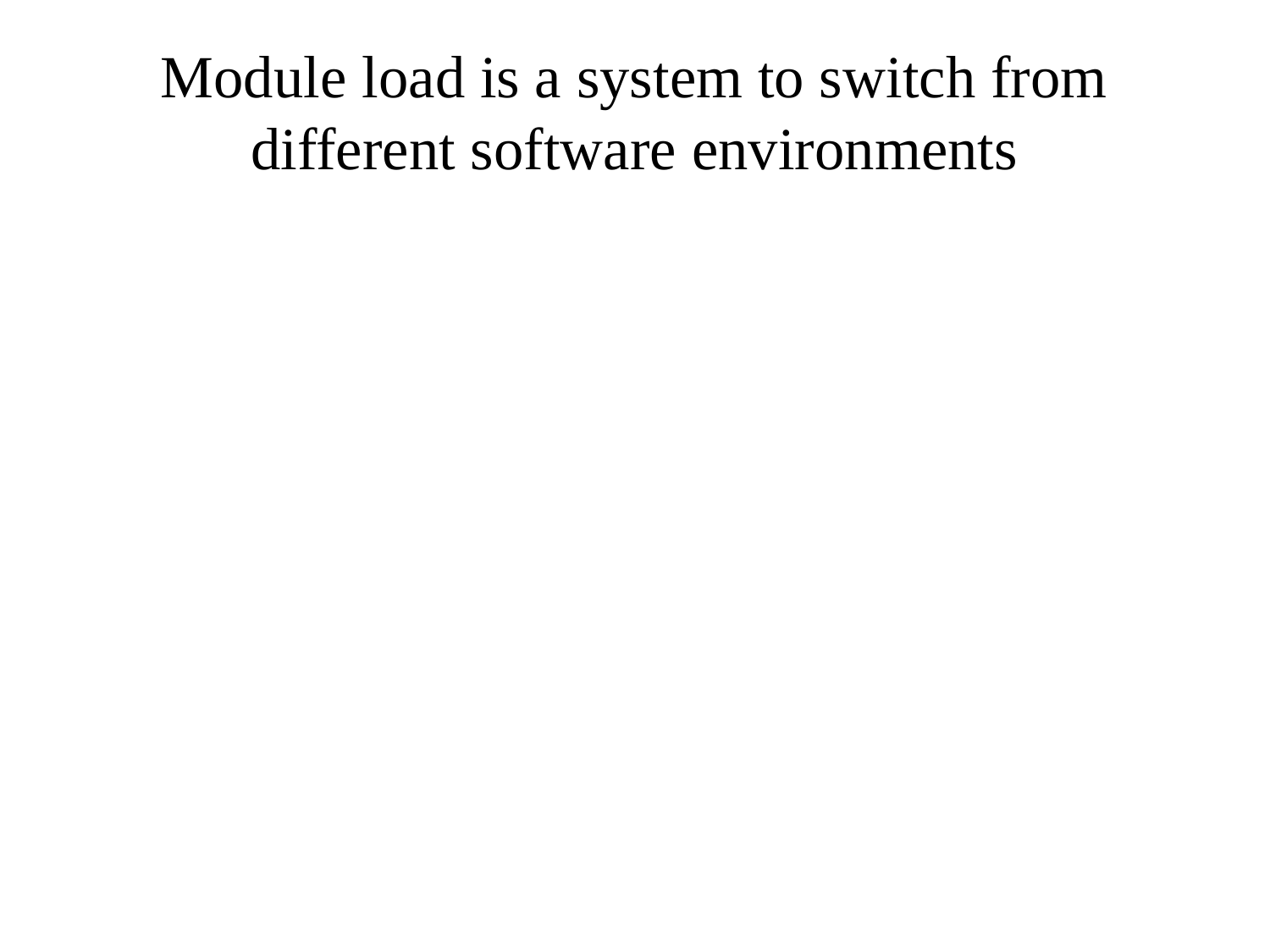

# Module load is a system to switch from different software environments